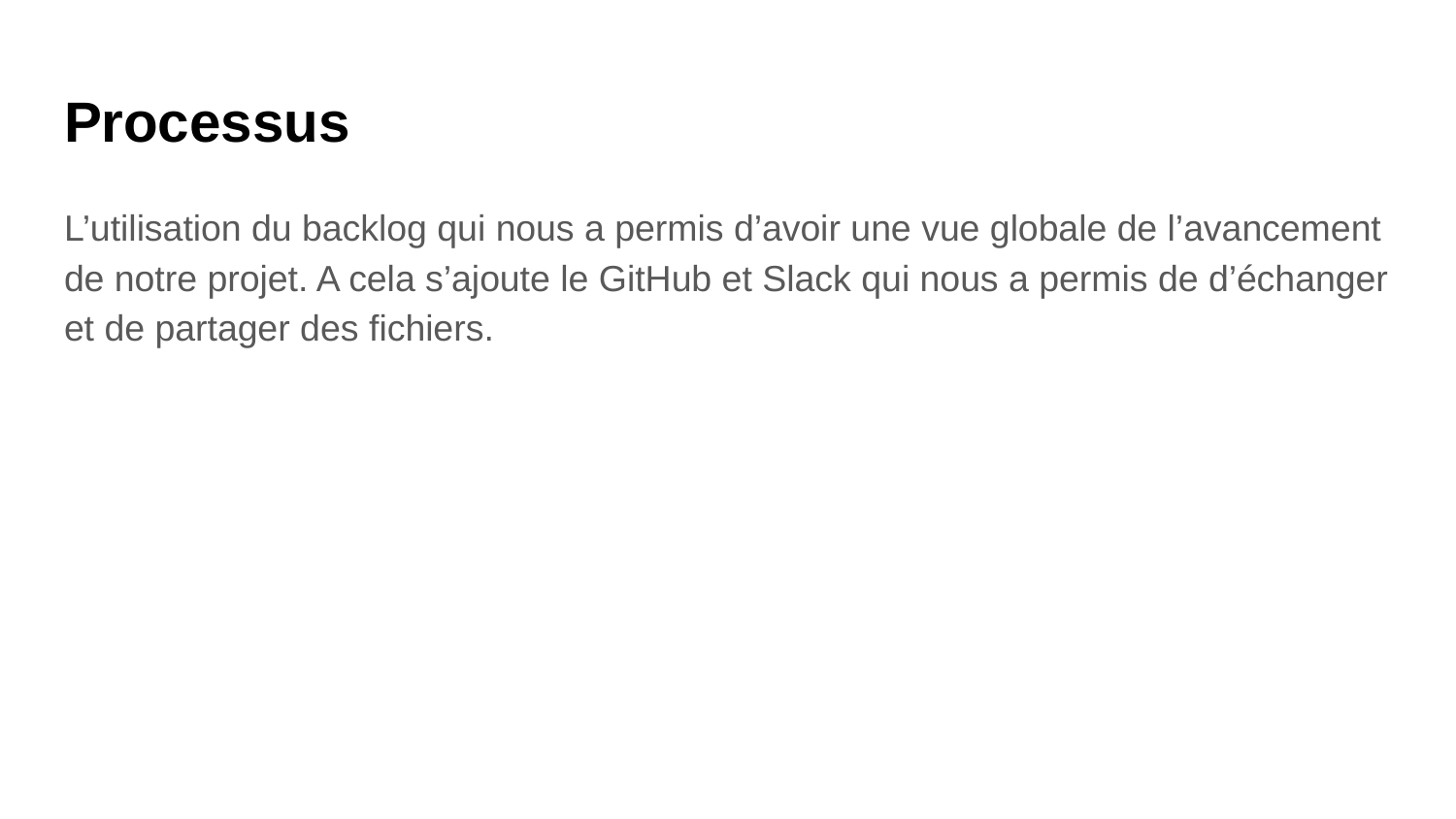

# Processus
L’utilisation du backlog qui nous a permis d’avoir une vue globale de l’avancement de notre projet. A cela s’ajoute le GitHub et Slack qui nous a permis de d’échanger et de partager des fichiers.